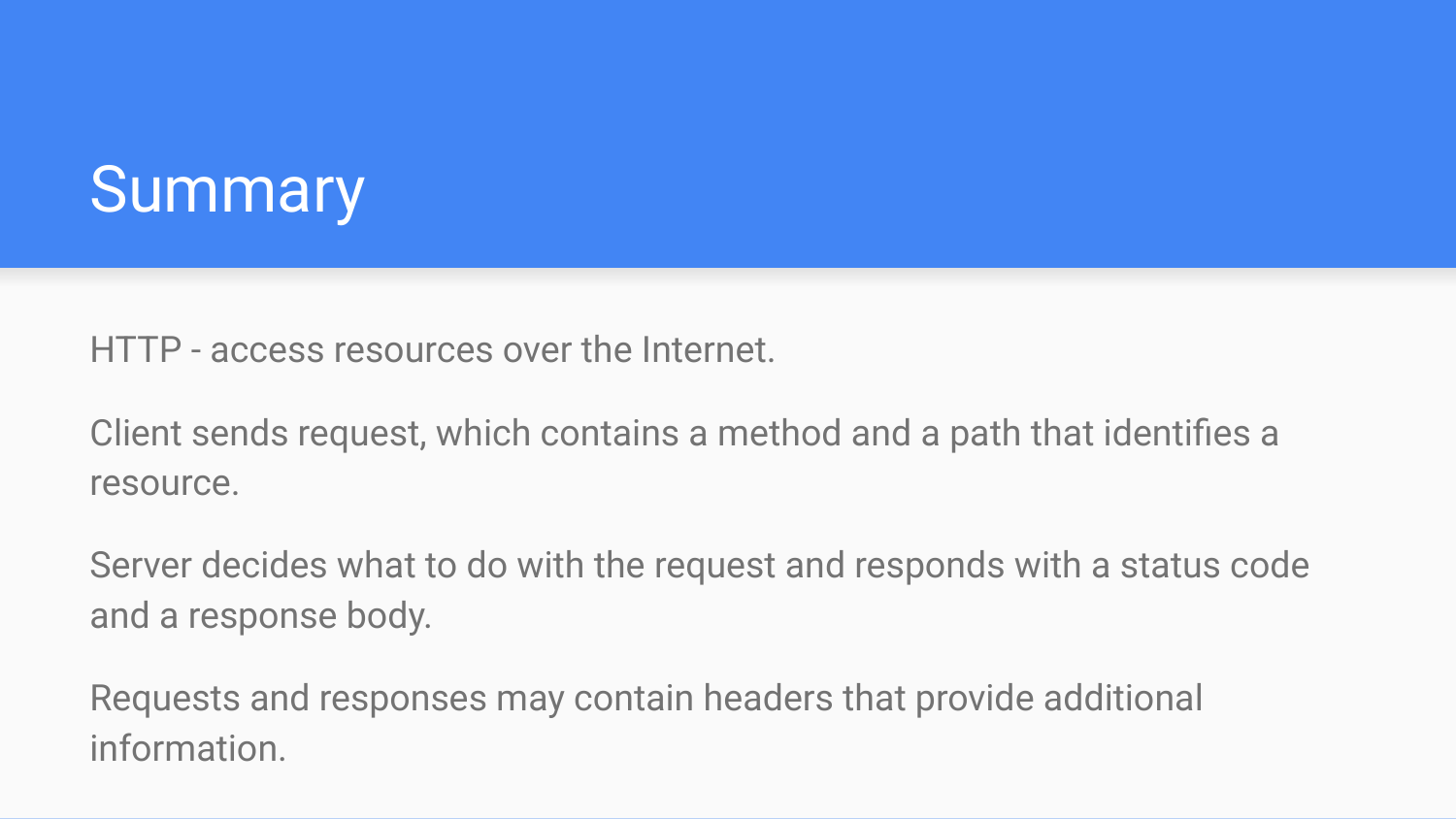

# Summary
HTTP - access resources over the Internet.
Client sends request, which contains a method and a path that identifies a resource.
Server decides what to do with the request and responds with a status code and a response body.
Requests and responses may contain headers that provide additional information.